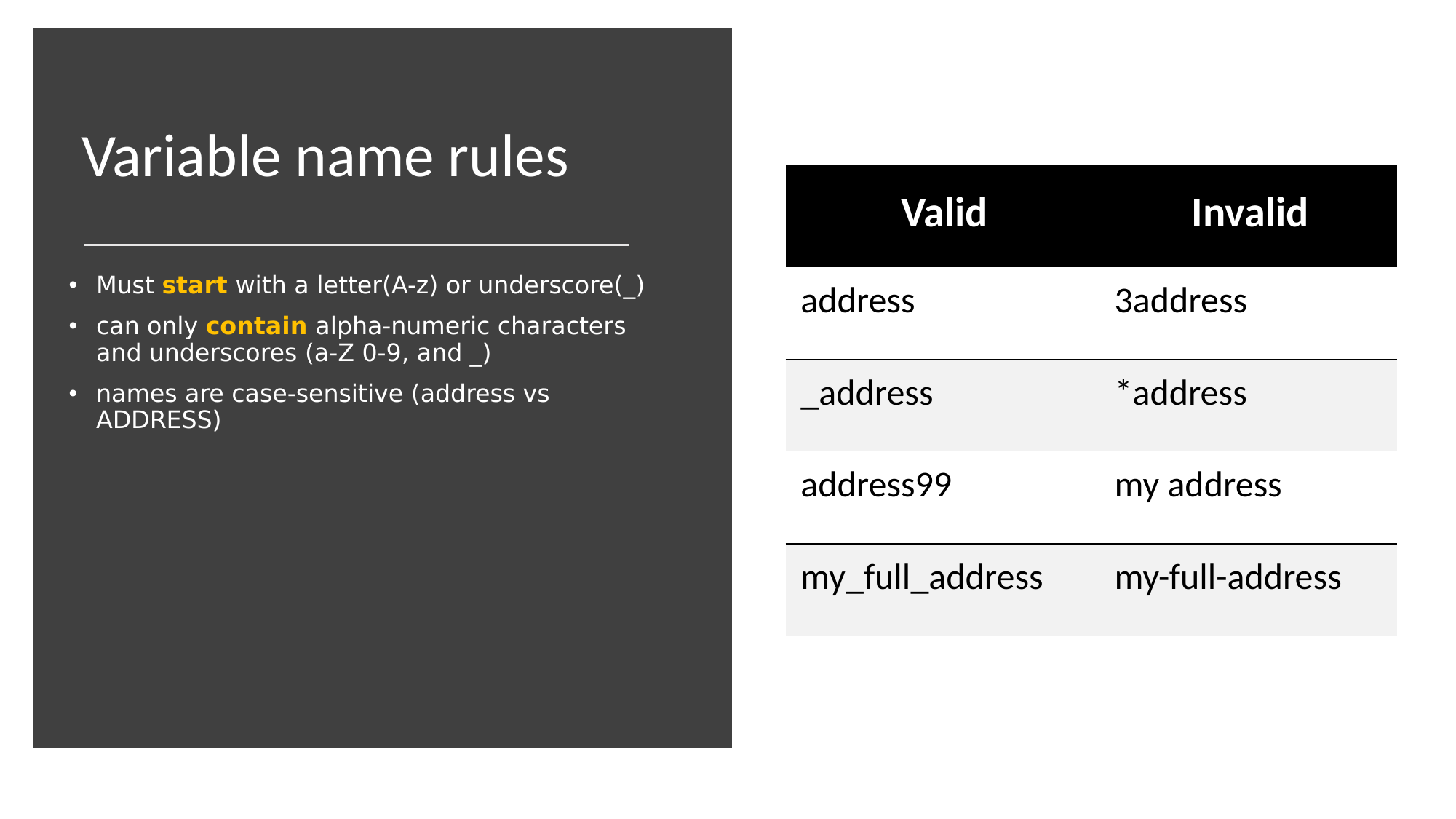

# Variable name rules
| Valid | Invalid |
| --- | --- |
| address | 3address |
| \_address | \*address |
| address99 | my address |
| my\_full\_address | my-full-address |
Must start with a letter(A-z) or underscore(_)
can only contain alpha-numeric characters and underscores (a-Z 0-9, and _)
names are case-sensitive (address vs ADDRESS)